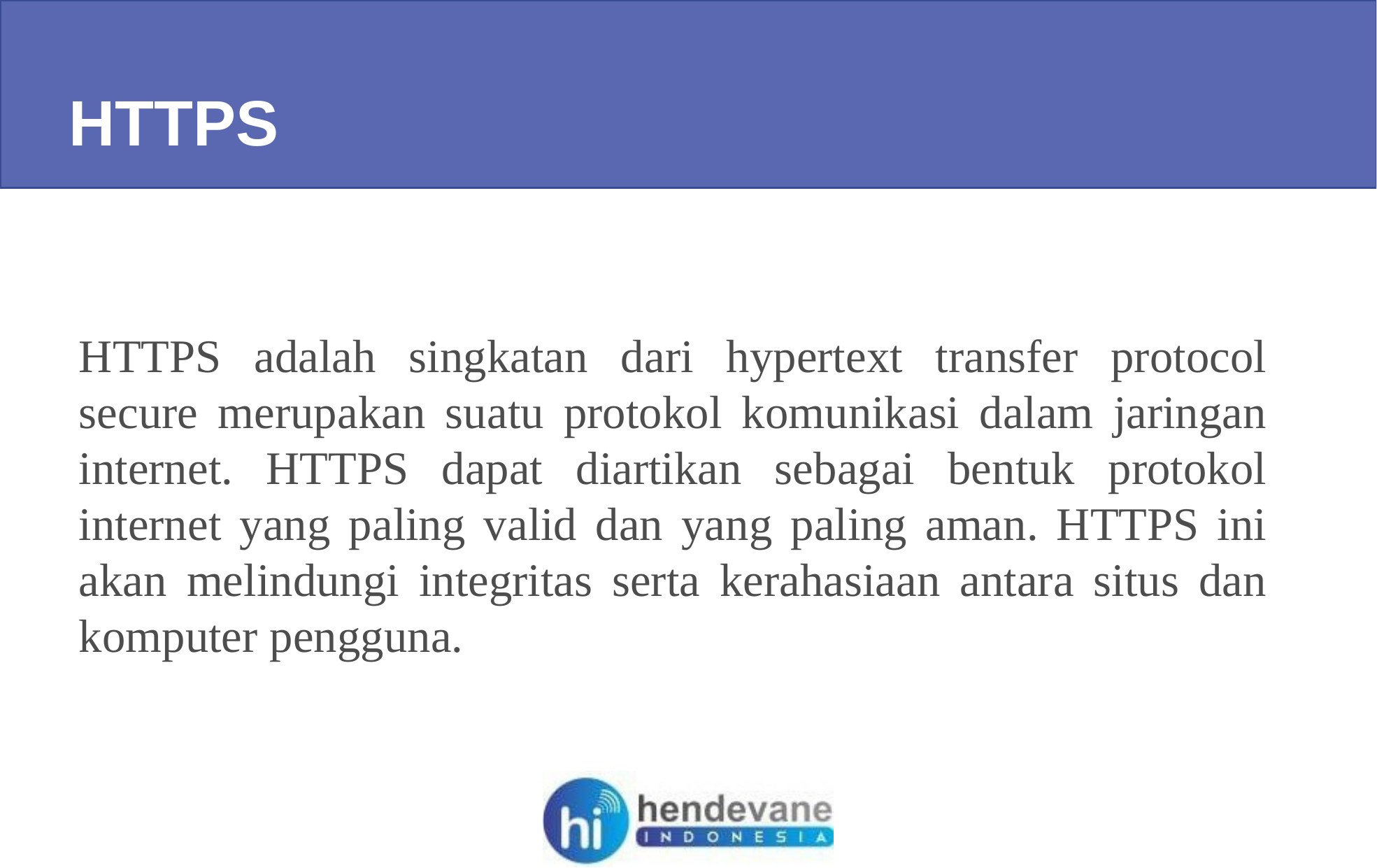

HTTPS
HTTPS adalah singkatan dari hypertext transfer protocol secure merupakan suatu protokol komunikasi dalam jaringan internet. HTTPS dapat diartikan sebagai bentuk protokol internet yang paling valid dan yang paling aman. HTTPS ini akan melindungi integritas serta kerahasiaan antara situs dan komputer pengguna.